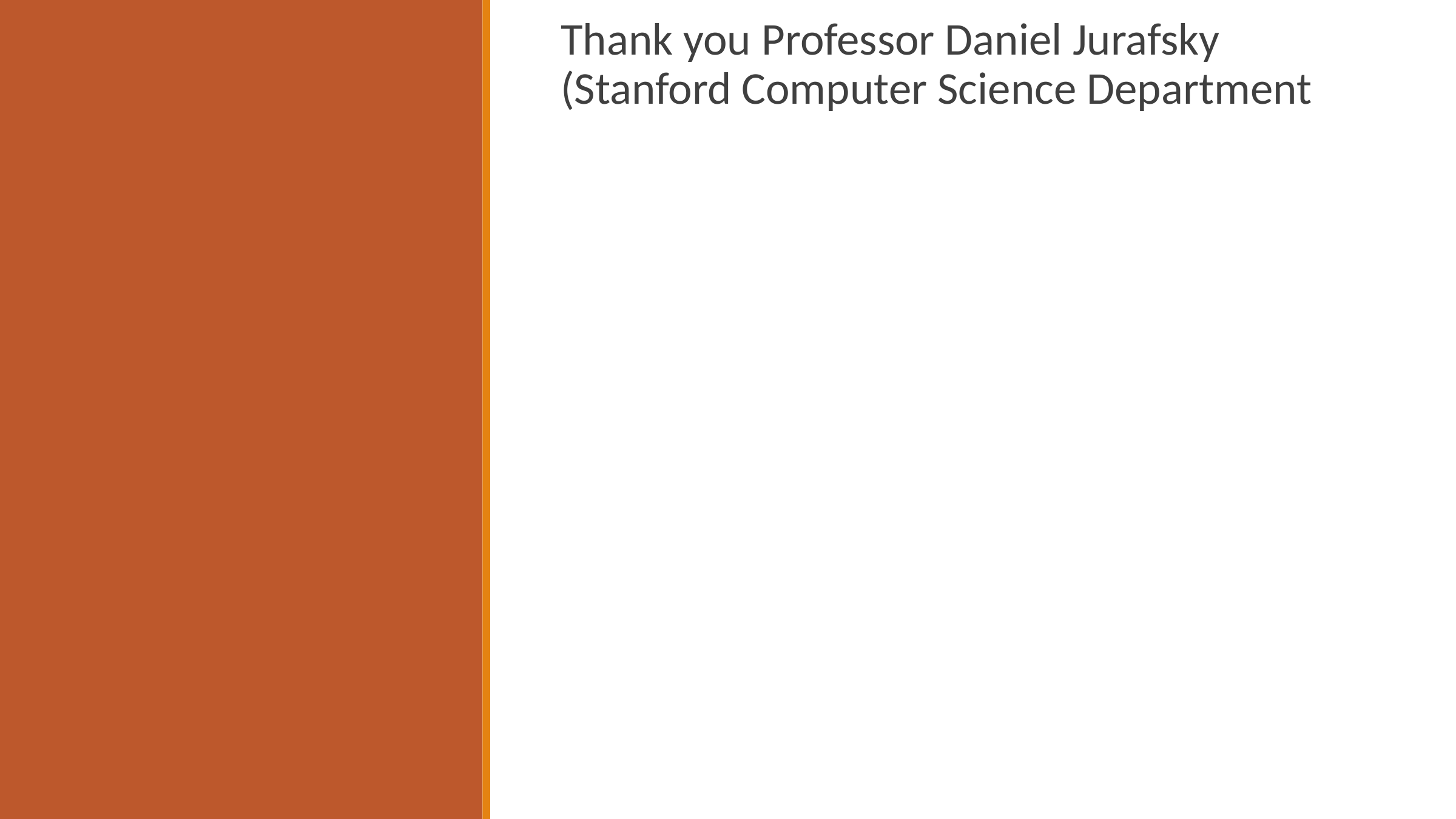

# Thank you Professor Daniel Jurafsky (Stanford Computer Science Department